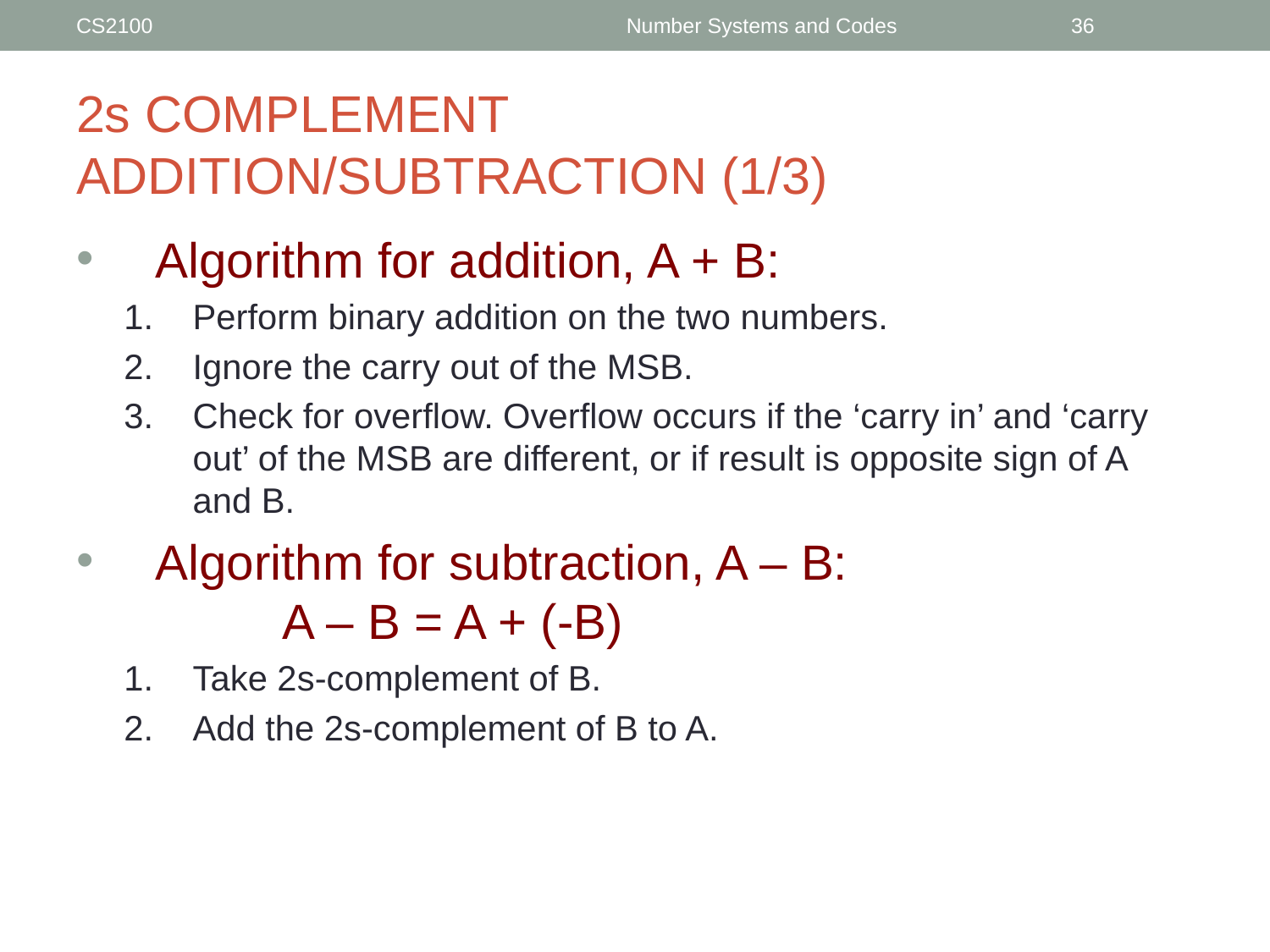

CS2100
Number Systems and Codes
36
# 2s COMPLEMENT ADDITION/SUBTRACTION (1/3)
Algorithm for addition, A + B:
Perform binary addition on the two numbers.
Ignore the carry out of the MSB.
Check for overflow. Overflow occurs if the ‘carry in’ and ‘carry out’ of the MSB are different, or if result is opposite sign of A and B.
Algorithm for subtraction, A – B:
	A – B = A + (-B)
Take 2s-complement of B.
Add the 2s-complement of B to A.